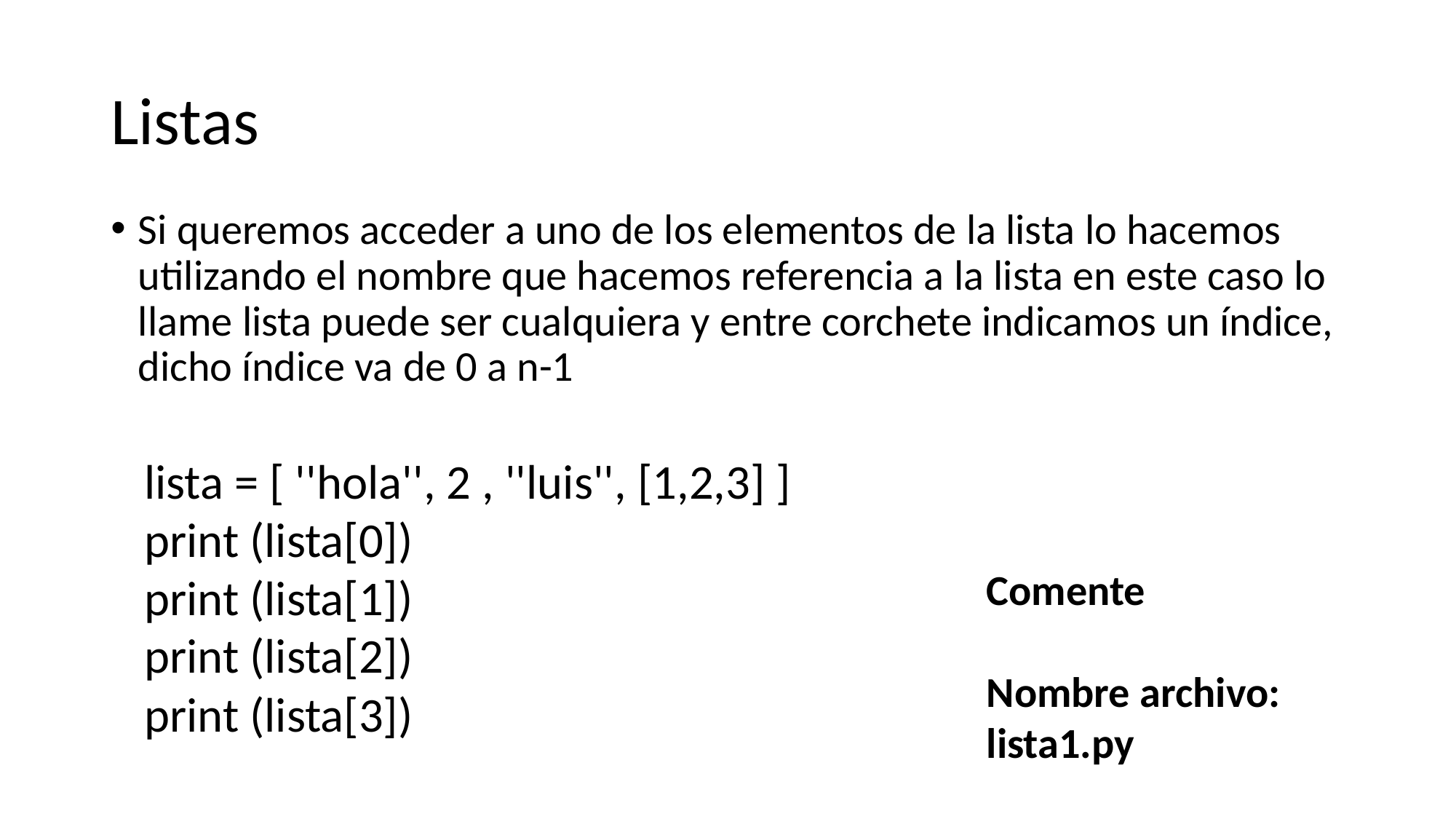

# Listas
Si queremos acceder a uno de los elementos de la lista lo hacemos utilizando el nombre que hacemos referencia a la lista en este caso lo llame lista puede ser cualquiera y entre corchete indicamos un índice, dicho índice va de 0 a n-1
lista = [ ''hola'', 2 , ''luis'', [1,2,3] ]
print (lista[0])
print (lista[1])
print (lista[2])
print (lista[3])
Comente

Nombre archivo:
lista1.py